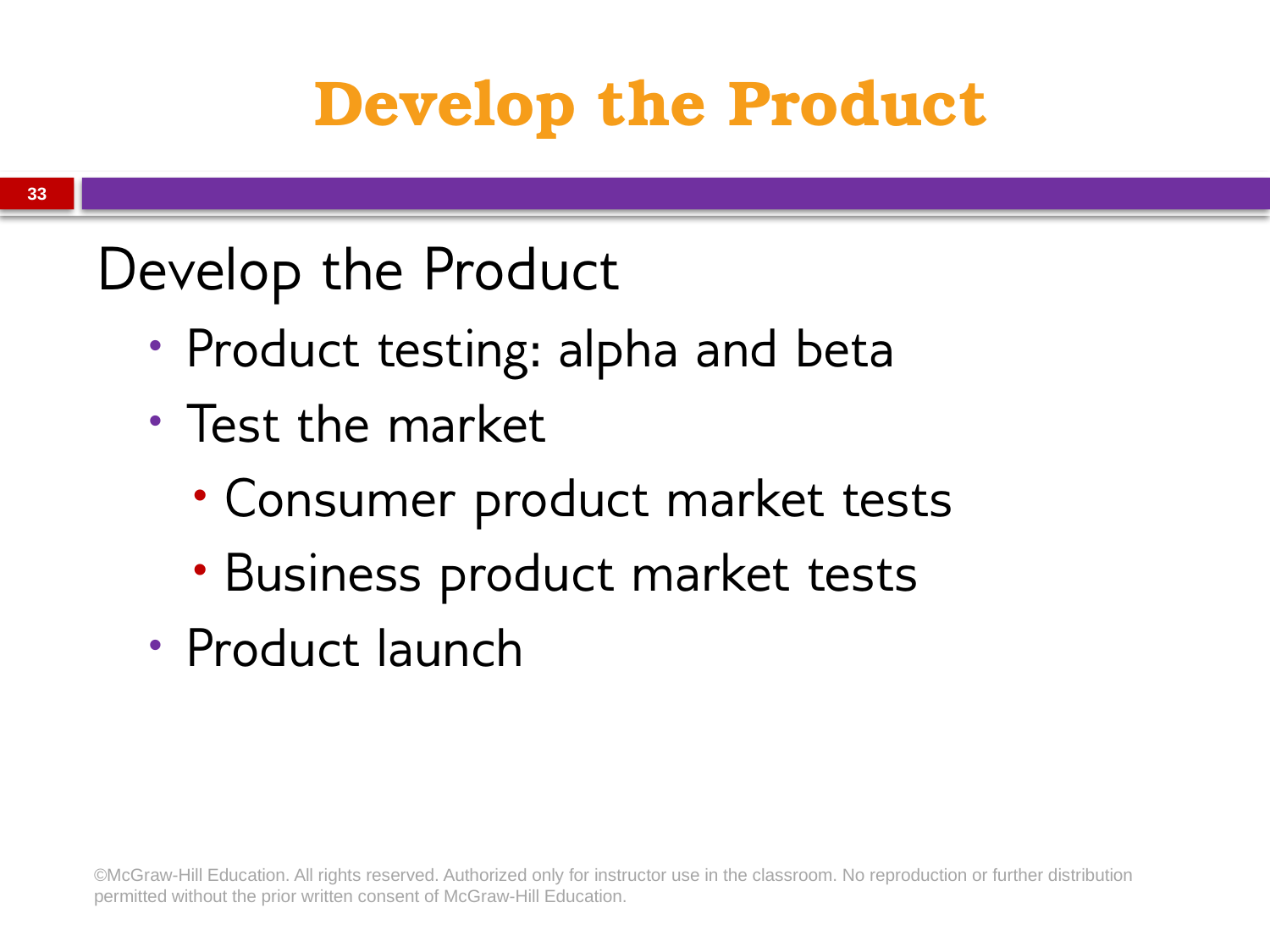

# Develop the Product
33
Develop the Product
Product testing: alpha and beta
Test the market
Consumer product market tests
Business product market tests
Product launch